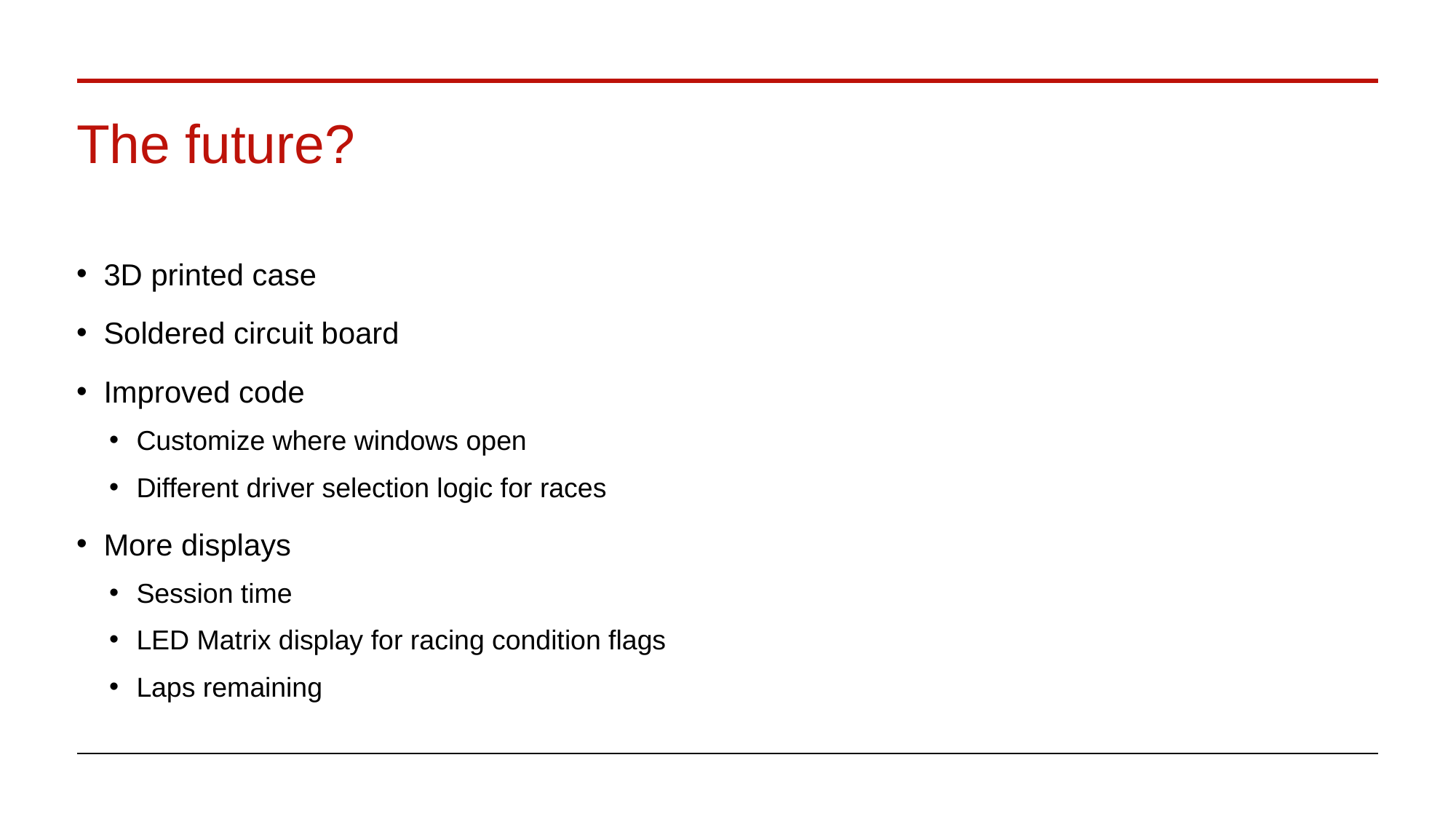

# The future?
3D printed case
Soldered circuit board
Improved code
Customize where windows open
Different driver selection logic for races
More displays
Session time
LED Matrix display for racing condition flags
Laps remaining